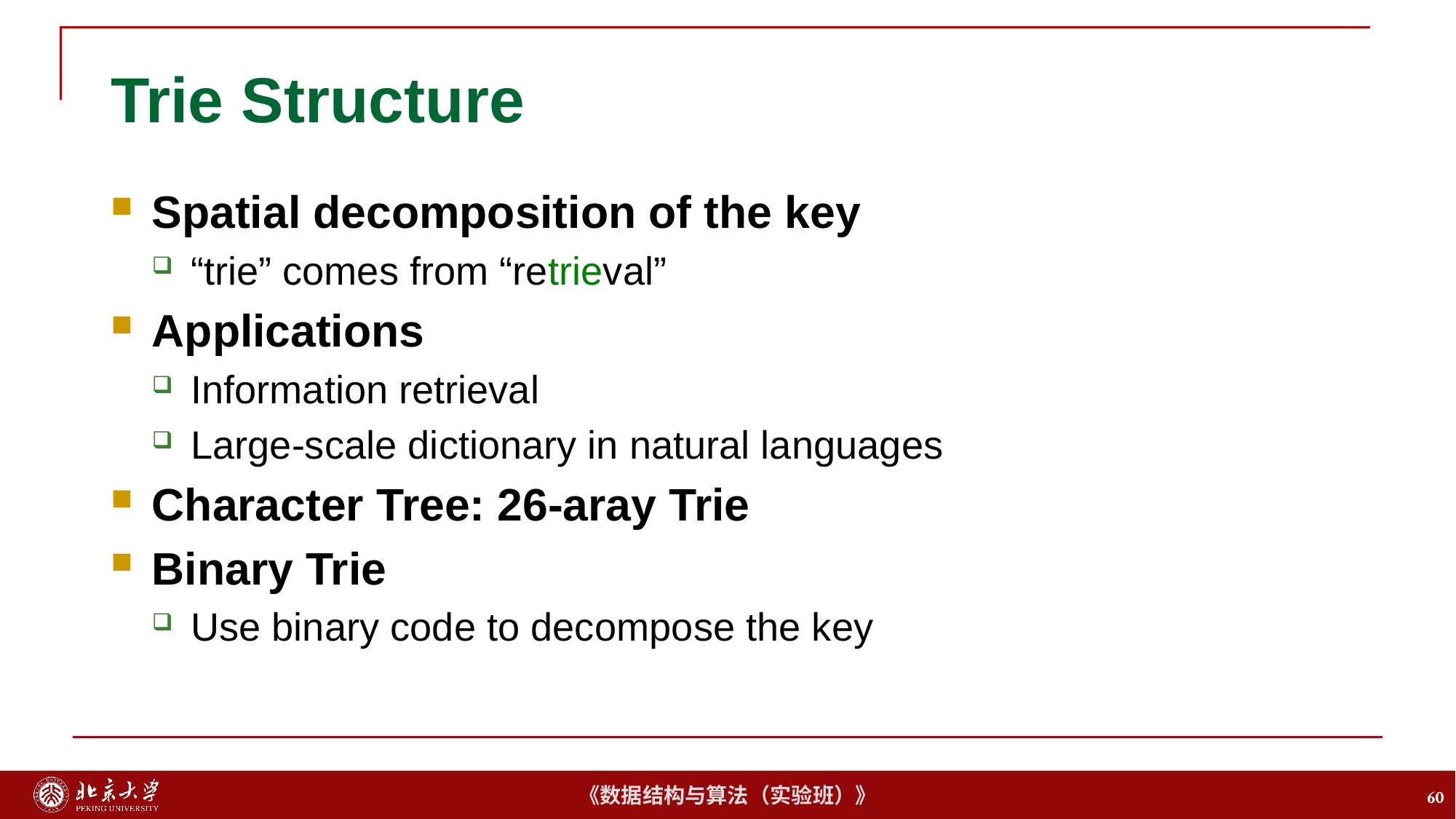

# Trie Structure
Spatial decomposition of the key
“trie” comes from “retrieval”
Applications
Information retrieval
Large-scale dictionary in natural languages
Character Tree: 26-aray Trie
Binary Trie
Use binary code to decompose the key
60